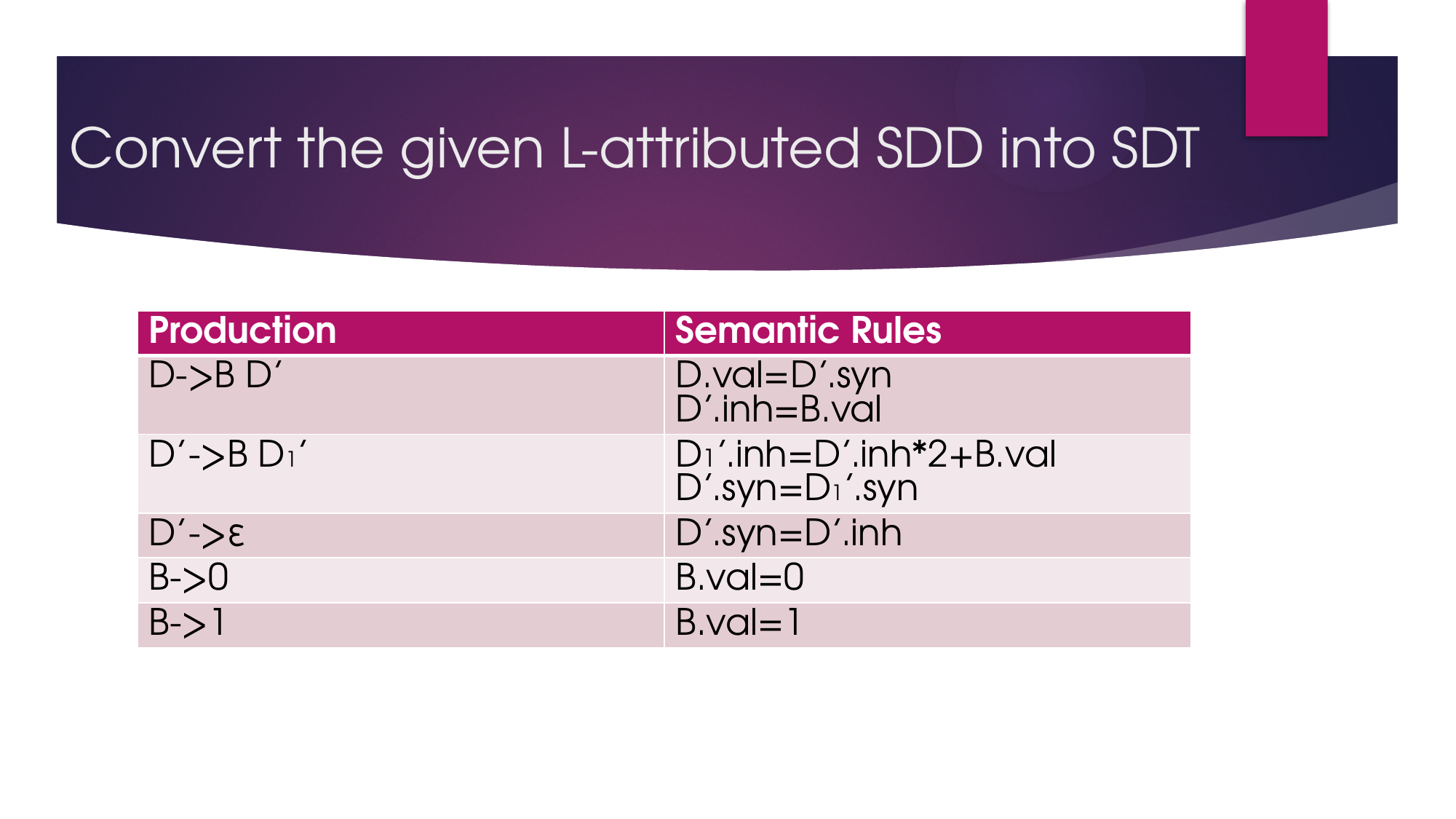

# Convert the given L-attributed SDD into SDT
| Production | Semantic Rules |
| --- | --- |
| D->B D’ | D.val=D’.syn D’.inh=B.val |
| D’->B D1’ | D1’.inh=D’.inh\*2+B.val D’.syn=D1’.syn |
| D’->ε | D’.syn=D’.inh |
| B->0 | B.val=0 |
| B->1 | B.val=1 |